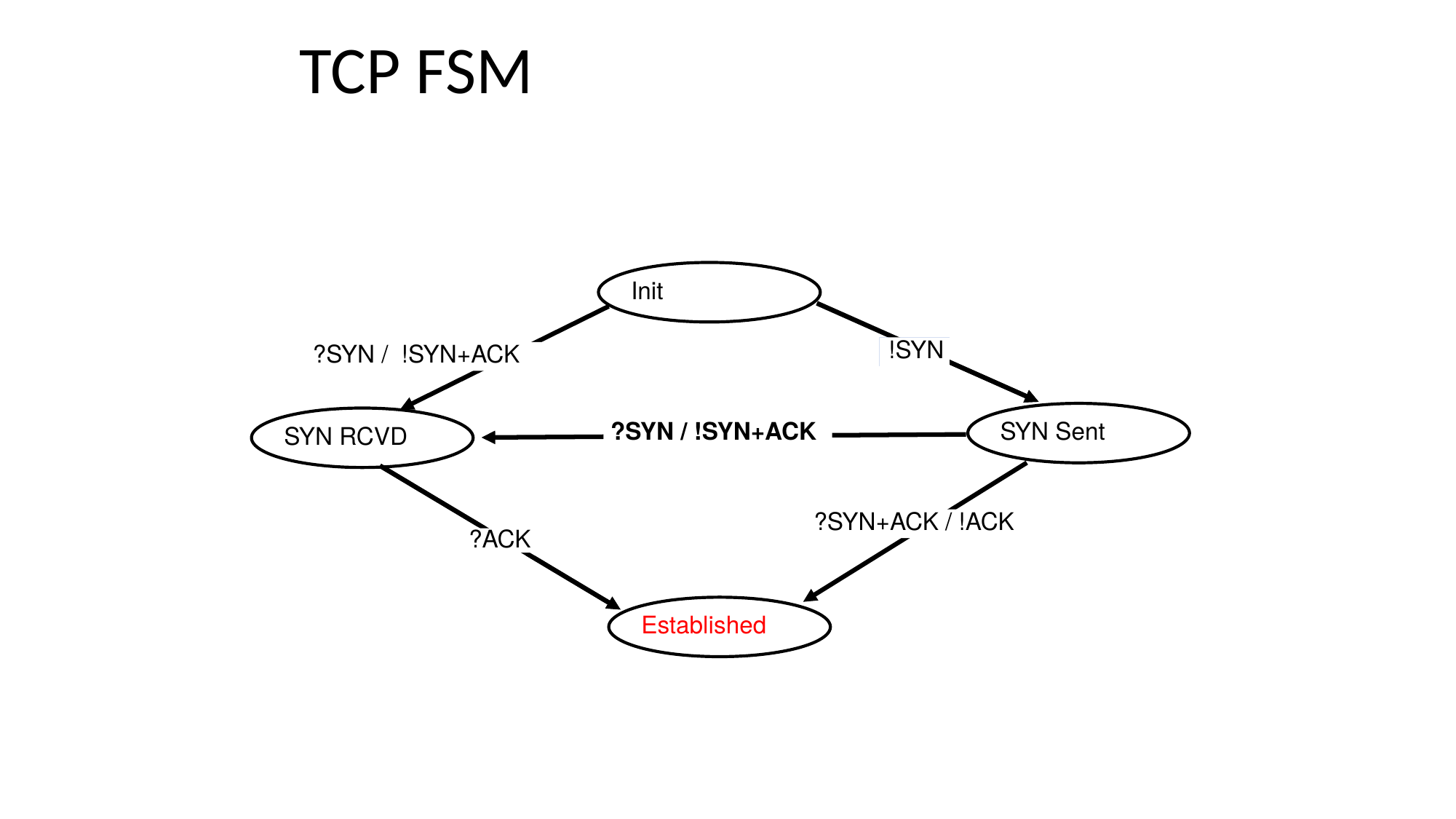

# TCP FSM

Init

 !SYN

 !SYN

?SYN /  !SYN+ACK

SYN Sent

SYN RCVD

?SYN / !SYN+ACK

?SYN+ACK / !ACK

?ACK

?ACK

Established